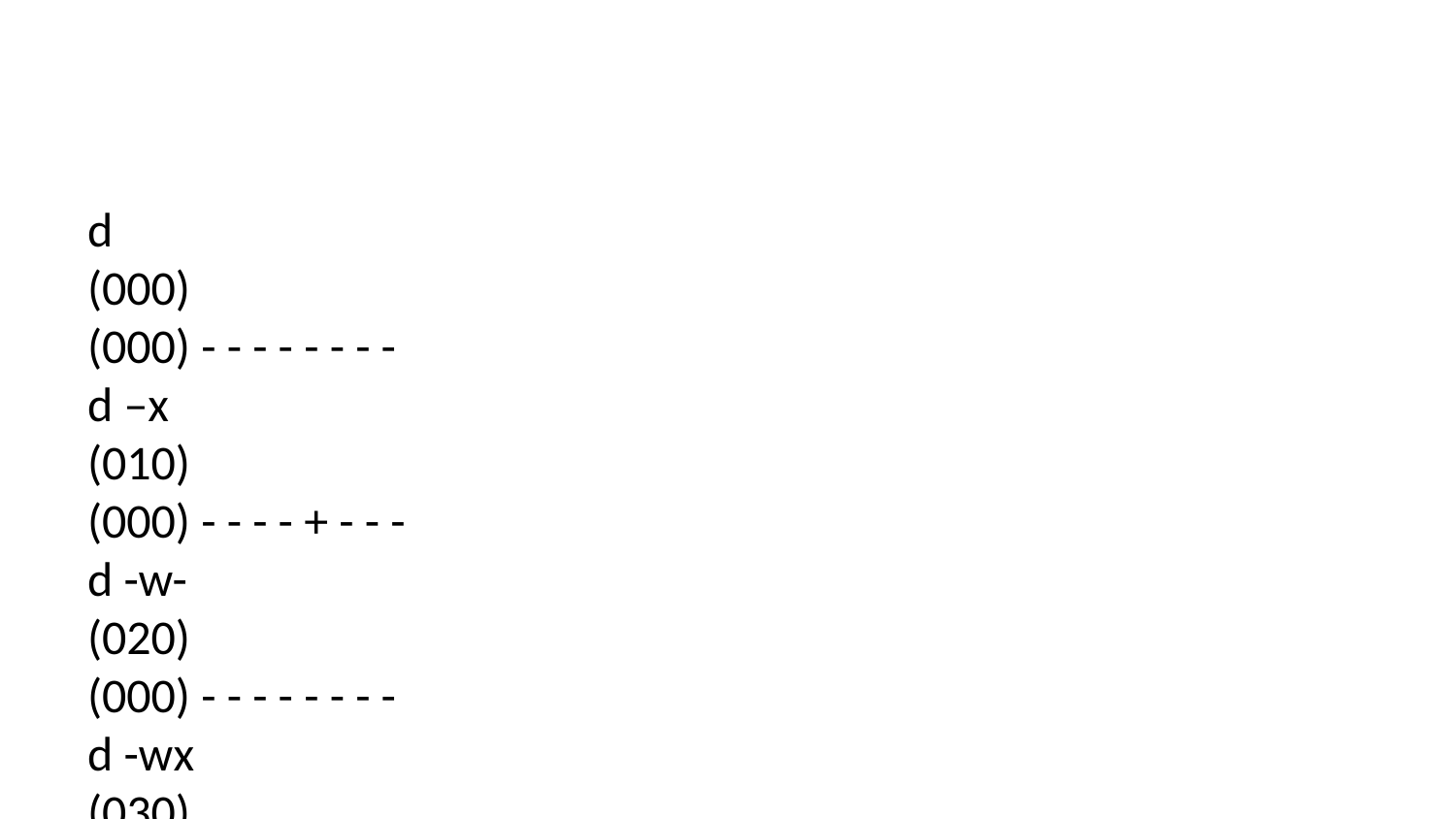

d
(000)
(000) - - - - - - - -
d –x
(010)
(000) - - - - + - - -
d -w-
(020)
(000) - - - - - - - -
d -wx
(030)
(000) + + - - + - + -
d r–
(040)
(000) - - - - - + - -
d r-x
(050)
(000) - - - - + + - -
d rw-
(060)
(000) - - - - - + - -
d rwx
(070)
(000) + + - - + + + -
——————————-—————-————-————————–———————————————————————-—————-
d
(000)
(010) - - - - - - - -
d –x
(010)
(010) - - - - + - - -
d -w-
(020)
(010) - - - - - - - -
d -wx
(030)
(010) + + - - + - + -
d r–
(040)
(010) - - - - - + - -
d r-x
(050)
(010) - - - - + + - -
d rw-
(060)
(010) - - - - - + - -
d rwx
(070)
(010) + + - - + + + -
——————————-—————-————-————————–———————————————————————-—————-
d
(000)
(020) - - - - - - - -
d –x
(010)
(020) - - + - + - - -
d -w-
(020)
(020) - - - - - - - -
d -wx
(030)
(020) + + + - + - + -
d r–
(040)
(020) - - - - - + - -
d r-x
(050)
(020) - - + - + + - -
d rw-
(060)
(020) - - - - - + - -
d rwx
(070)
(020) + + + - + + + -
——————————-—————-————-————————–———————————————————————-—————-
d
(000)
(030) - - - - - - - -
d –x
(010)
(030) - - + - + - - -
d -w-
(020)
(030) - - - - - - - -
d -wx
(030)
(030) + + - + + - + -
d r–
(040)
(030) - - - - - + - -
d r-x
(050)
(030) - - + - + + - -
d rw-
(060)
(030) - - - - - + - -
d rwx
(070)
(030) + + + - + + + -
d
(000)
(040) - - - - - - - -
d –x
(010)
(040) - - - + + - - -
d -w-
(020)
(040) - - - - - - - -
d -wx
(030)
(040) + + - + + - + -
d r–
(040)
(040) - - - - - + - -
d r-x
(050)
(040) - - - + + + - -
d rw-
(060)
(040) - - - - - + - -
d rwx
(070)
(040) + + - + + + + -
——————————-—————-————-————————–———————————————————————-—————-
d
(000)
(050) - - - - - - - -
d –x
(010)
(050) - - - + + - - -
d -w-
(020)
(050) - - - - - - - -
d -wx
(030)
(050) + + - + + - + -
d r–
(040)
(050) - - - - - + - -
d r-x
(050)
(050) - - - + + + - -
d rw-
(060)
(050) - - - - - + - -
d rwx
(070)
(050) + + - + + + + -
——————————-—————-————-————————–———————————————————————-—————-
d
(000)
(060) - - - - - - - -
d –x
(010)
(060) - - + + + - - -
d -w-
(020)
(060) - - - - - - - -
d -wx
(030)
(060) + + + + + - + -
d r–
(040)
(060) - - - - - + - -
d r-x
(050)
(060) - - + + + + - -
d rw-
(060)
(060) - - - - - + - -
d rwx
(070)
(060) + + + + + + + -
——————————-—————-————-————————–———————————————————————-—————-
d
(000)
(070) - - - - - - - -
d –x
(010)
(070) - - + + + - - -
d -w-
(020)
(070) - - - - - - - -
d -wx
(030)
(070) + + + + + - + -
d r–
(040)
(070) - - - - - + - -
d r-x
(050)
(070) - - + + + + - -
d rw-
(060)
(070) - - - - - + - -
d rwx
(070)
(070) + + + + + + + -
Сравнивая полученную таблицу с таблицей из прошлой лабораторной работы,
приходим к выводу, что изменился только последний столбец, позволяющий
изменять атрибуты у файла: теперь это сделать невозможно, т.к. у владельца
файла и директории нет на это прав (во всех случаях в первой позиции стоят
0). При определенном наборе прав остальные действия выполняются или не
выполняются аналогично предыдущей таблице, но теперь как для владельца, так
и для группы.
Создание файла d -wx (030) (000)
Удаление файла d -wx (030) (000)
Чтение файла d –x (010) (040)
Запись в файл d –x (010) (020)
Переименование файла d -wx (030) (000)
Создание поддиректории d -wx (030) (000) Удаление поддиректории d -wx (030) (000)